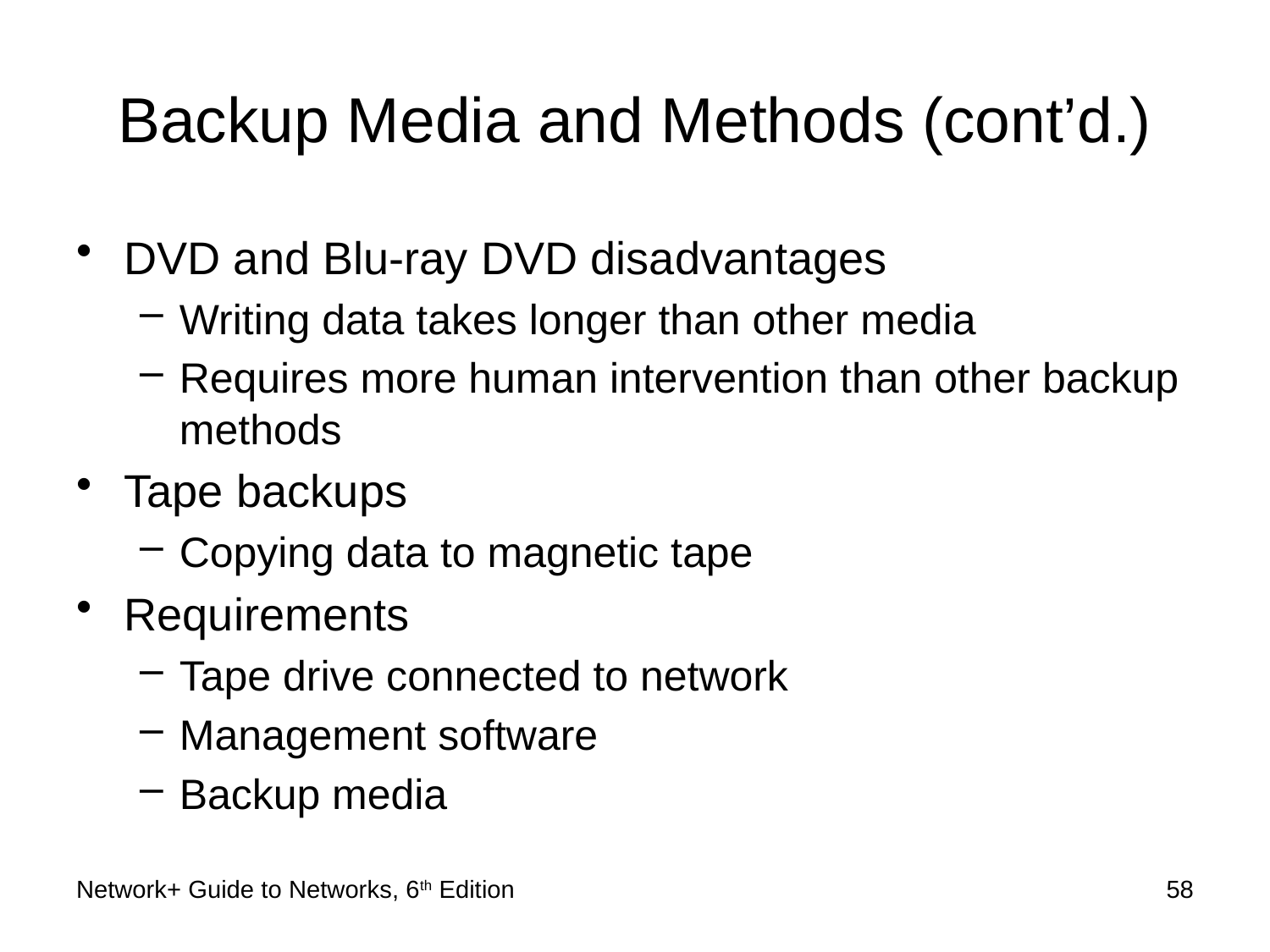

# Backup Media and Methods (cont’d.)
DVD and Blu-ray DVD disadvantages
Writing data takes longer than other media
Requires more human intervention than other backup methods
Tape backups
Copying data to magnetic tape
Requirements
Tape drive connected to network
Management software
Backup media

Network+ Guide to Networks, 6th Edition
58